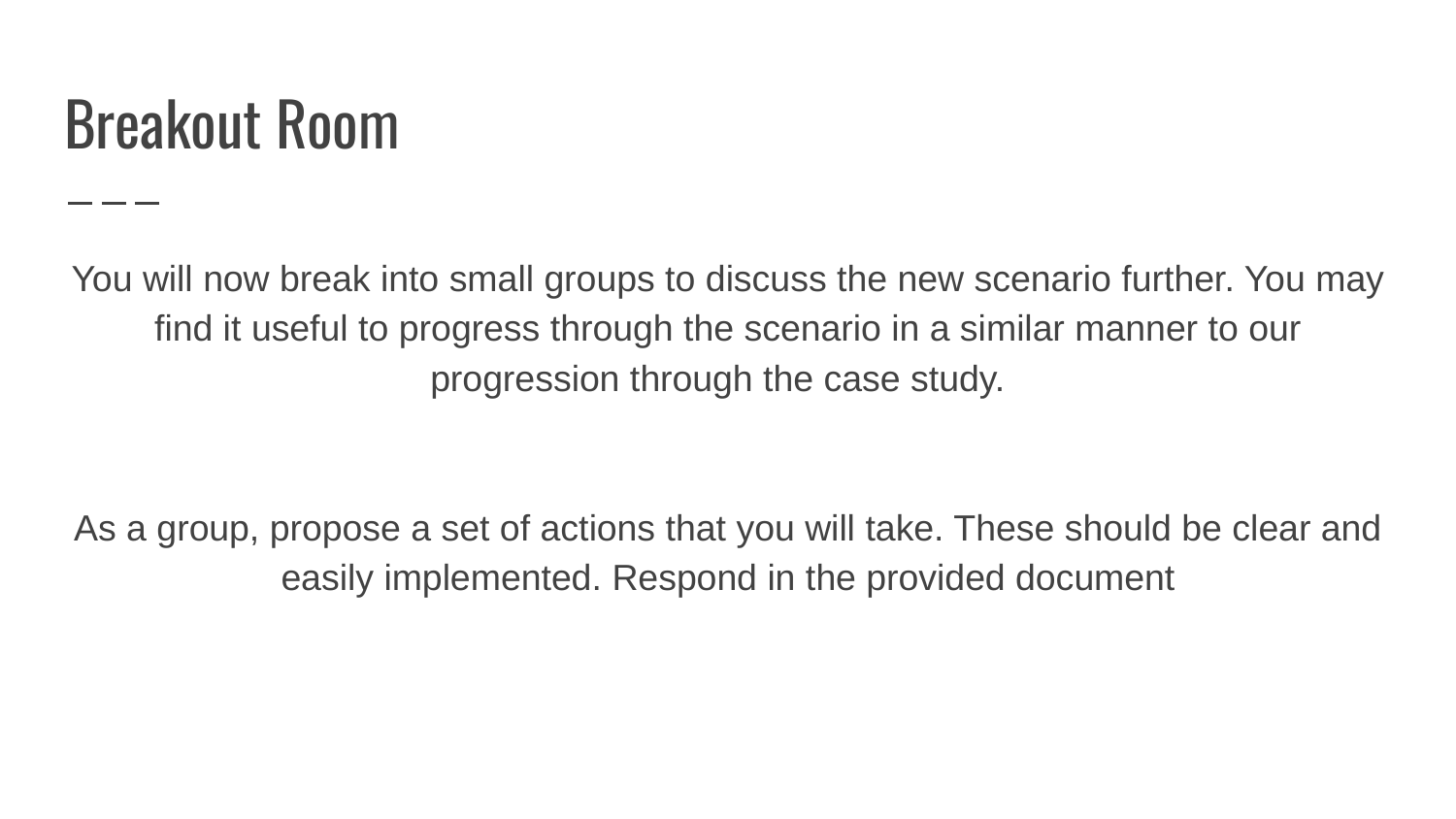

# Breakout Room
You will now break into small groups to discuss the new scenario further. You may find it useful to progress through the scenario in a similar manner to our progression through the case study.

As a group, propose a set of actions that you will take. These should be clear and easily implemented. Respond in the provided document